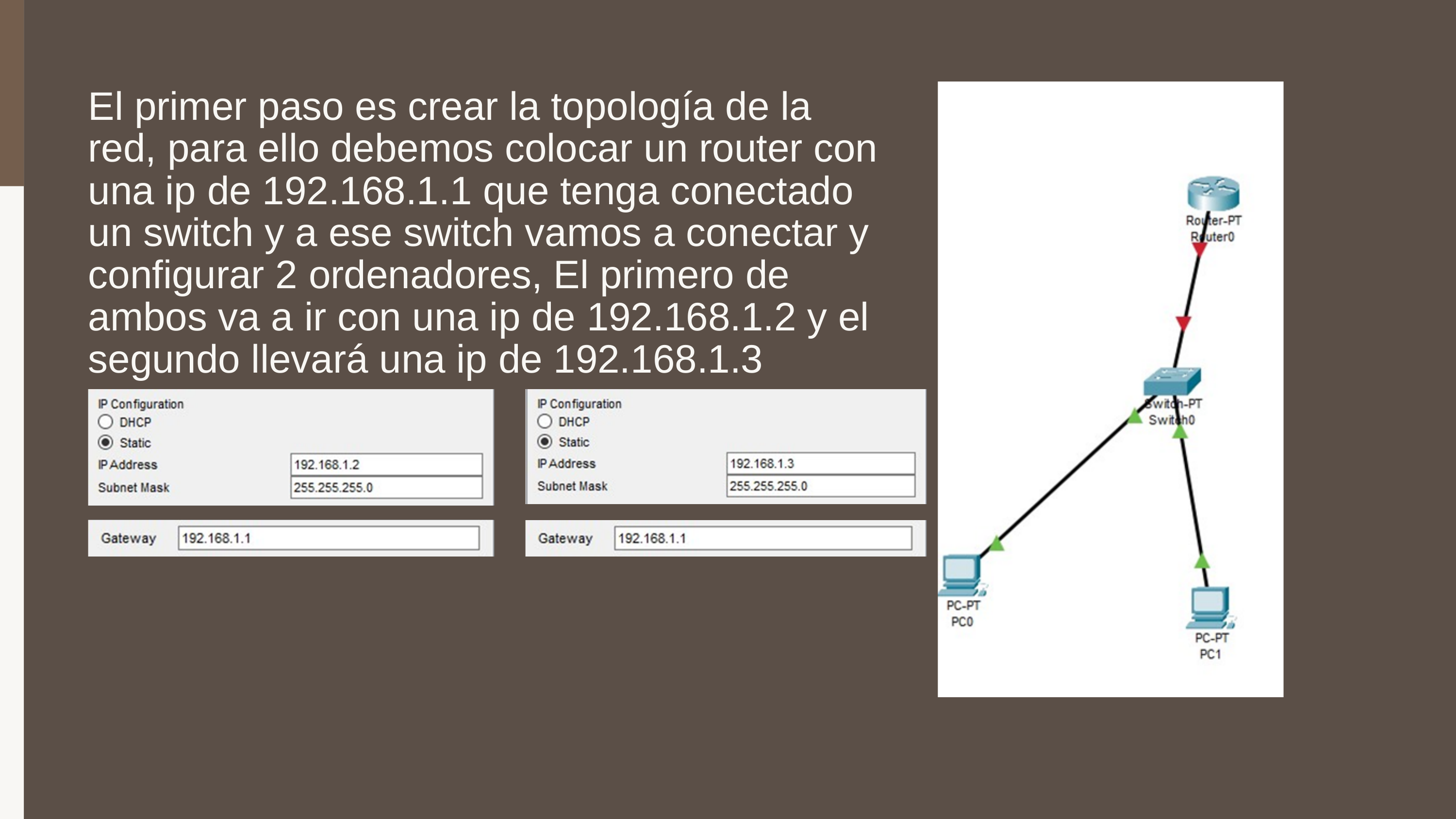

El primer paso es crear la topología de la red, para ello debemos colocar un router con una ip de 192.168.1.1 que tenga conectado un switch y a ese switch vamos a conectar y configurar 2 ordenadores, El primero de ambos va a ir con una ip de 192.168.1.2 y el segundo llevará una ip de 192.168.1.3